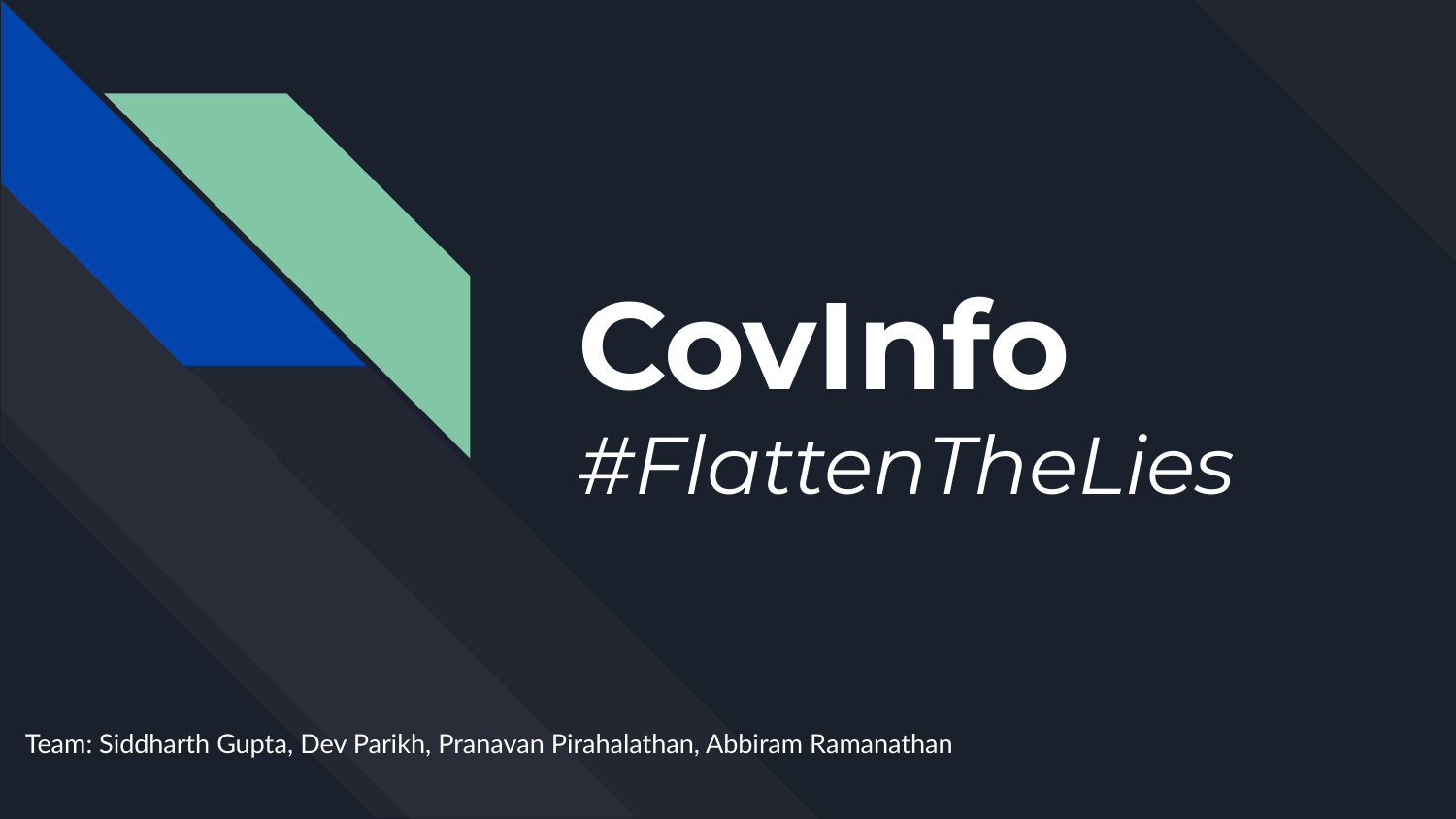

# CovInfo
#FlattenTheLies
Team: Siddharth Gupta, Dev Parikh, Pranavan Pirahalathan, Abbiram Ramanathan